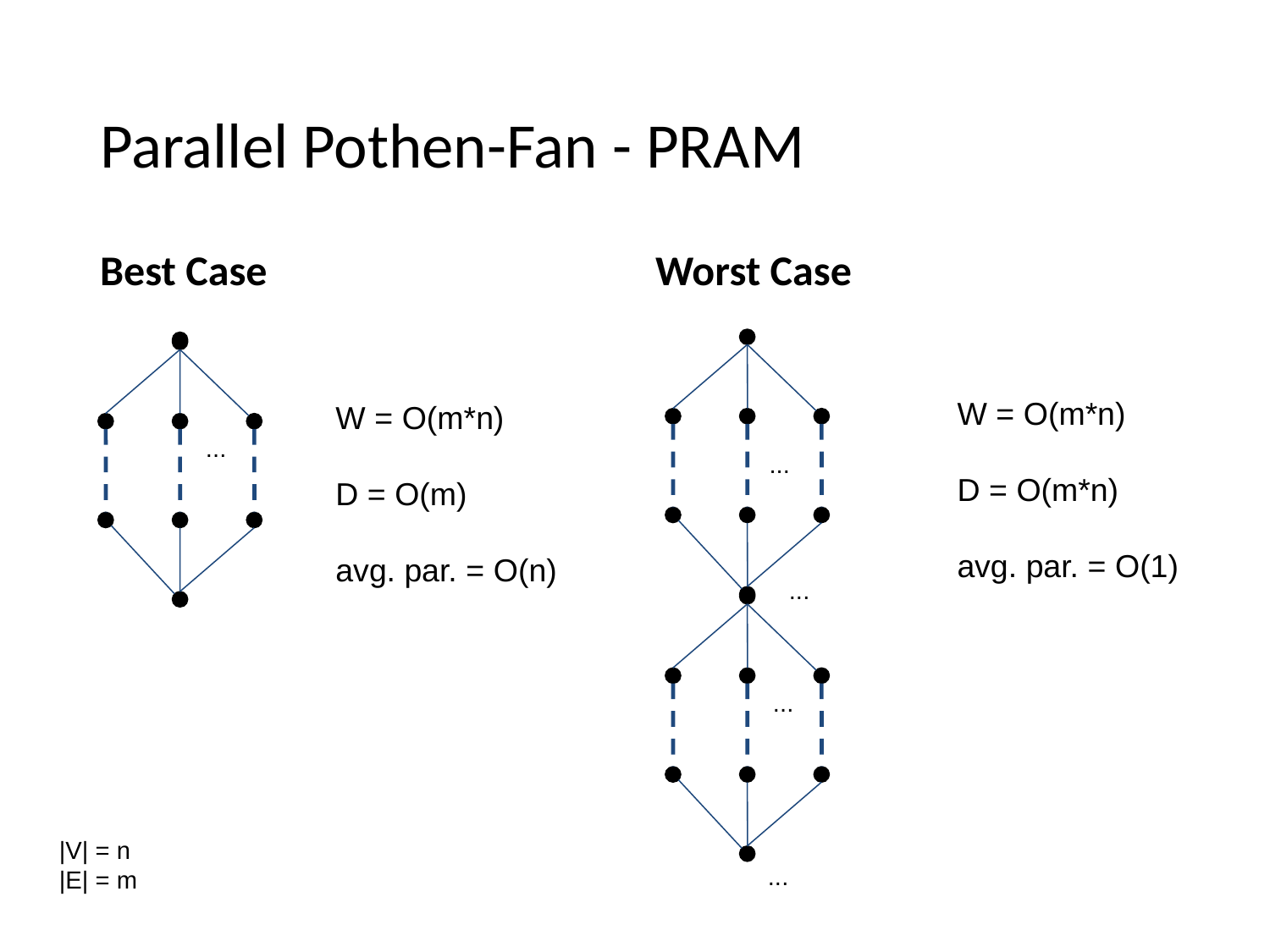

Parallel Pothen-Fan - PRAM
Best Case
Worst Case

W = O(m*n)

D = O(m*n)

avg. par. = O(1)
W = O(m*n)

D = O(m)

avg. par. = O(n)

...

...

...

...

|V| = n
|E| = m

...